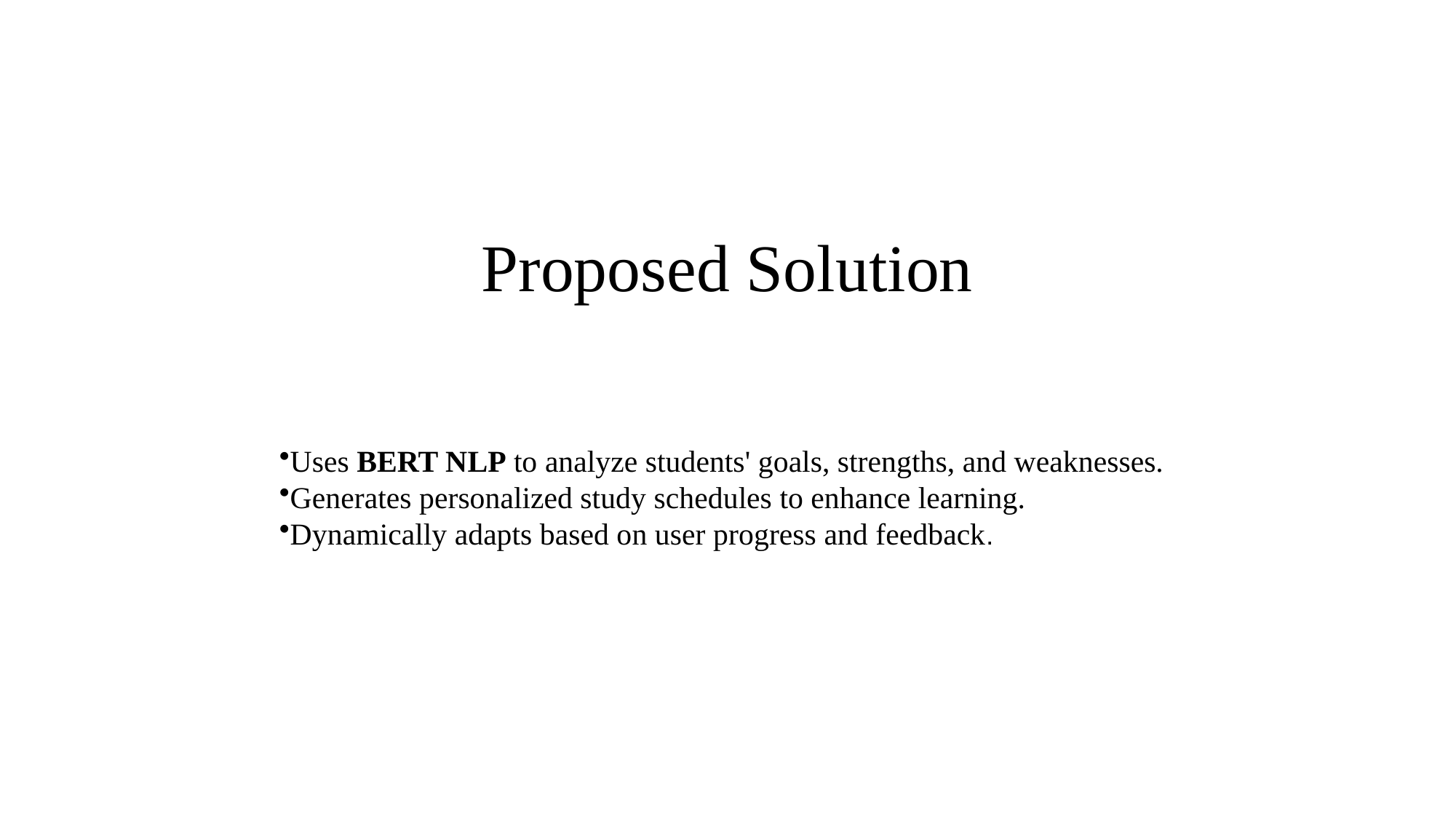

# Proposed Solution

Uses BERT NLP to analyze students' goals, strengths, and weaknesses.
Generates personalized study schedules to enhance learning.
Dynamically adapts based on user progress and feedback.